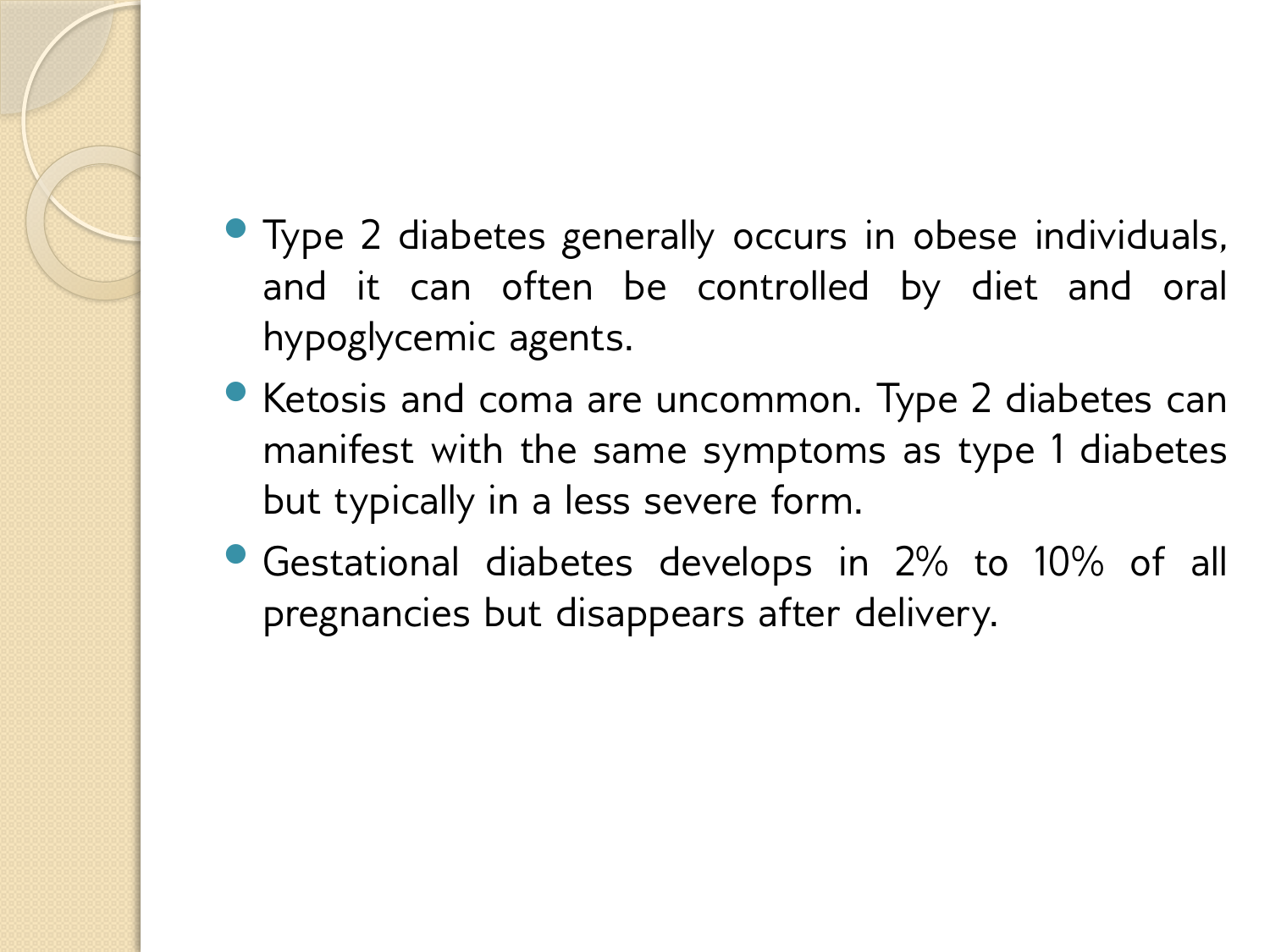

#
Type 2 diabetes generally occurs in obese individuals, and it can often be controlled by diet and oral hypoglycemic agents.
Ketosis and coma are uncommon. Type 2 diabetes can manifest with the same symptoms as type 1 diabetes but typically in a less severe form.
Gestational diabetes develops in 2% to 10% of all pregnancies but disappears after delivery.